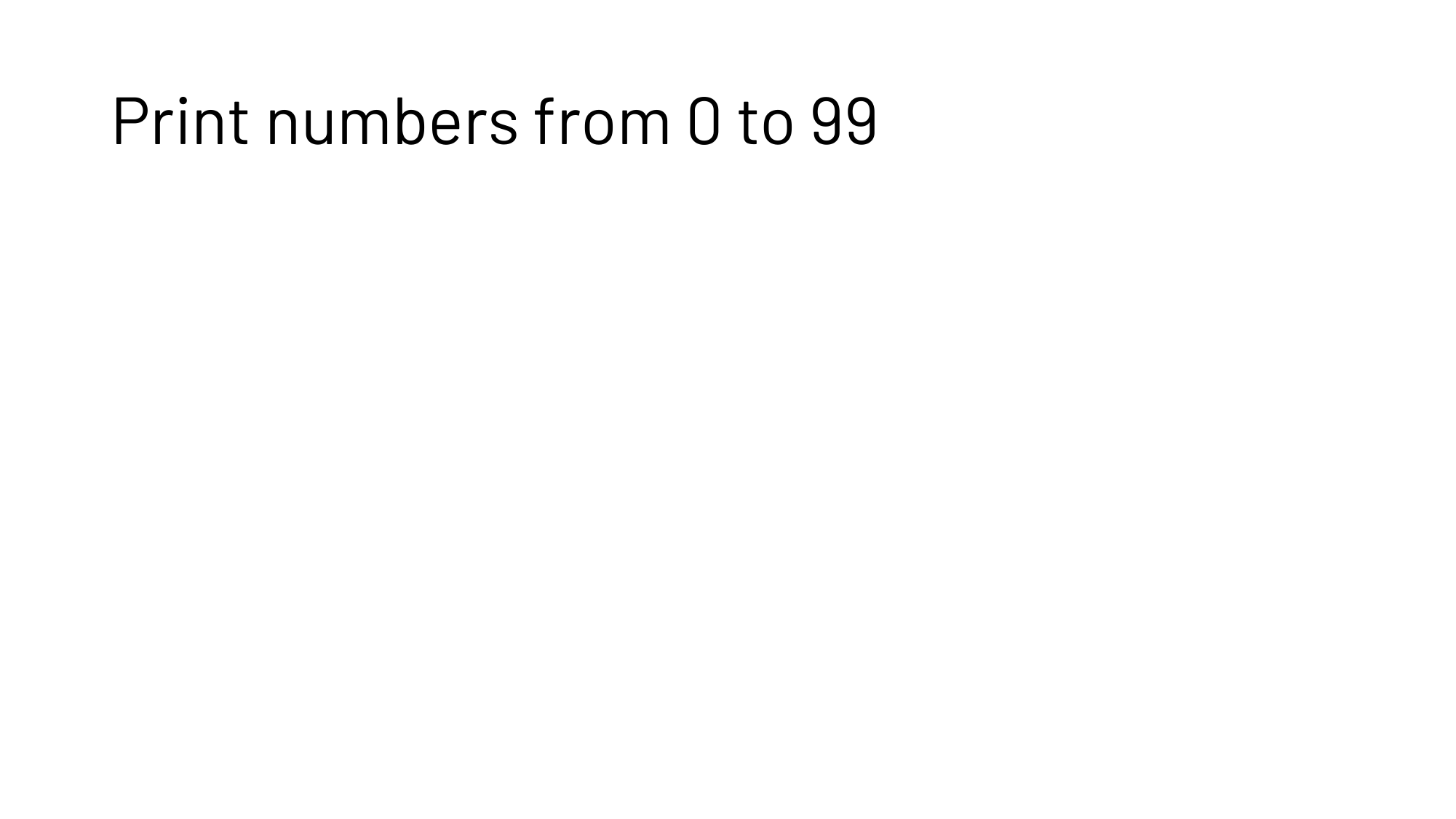

# Print numbers from 0 to 99